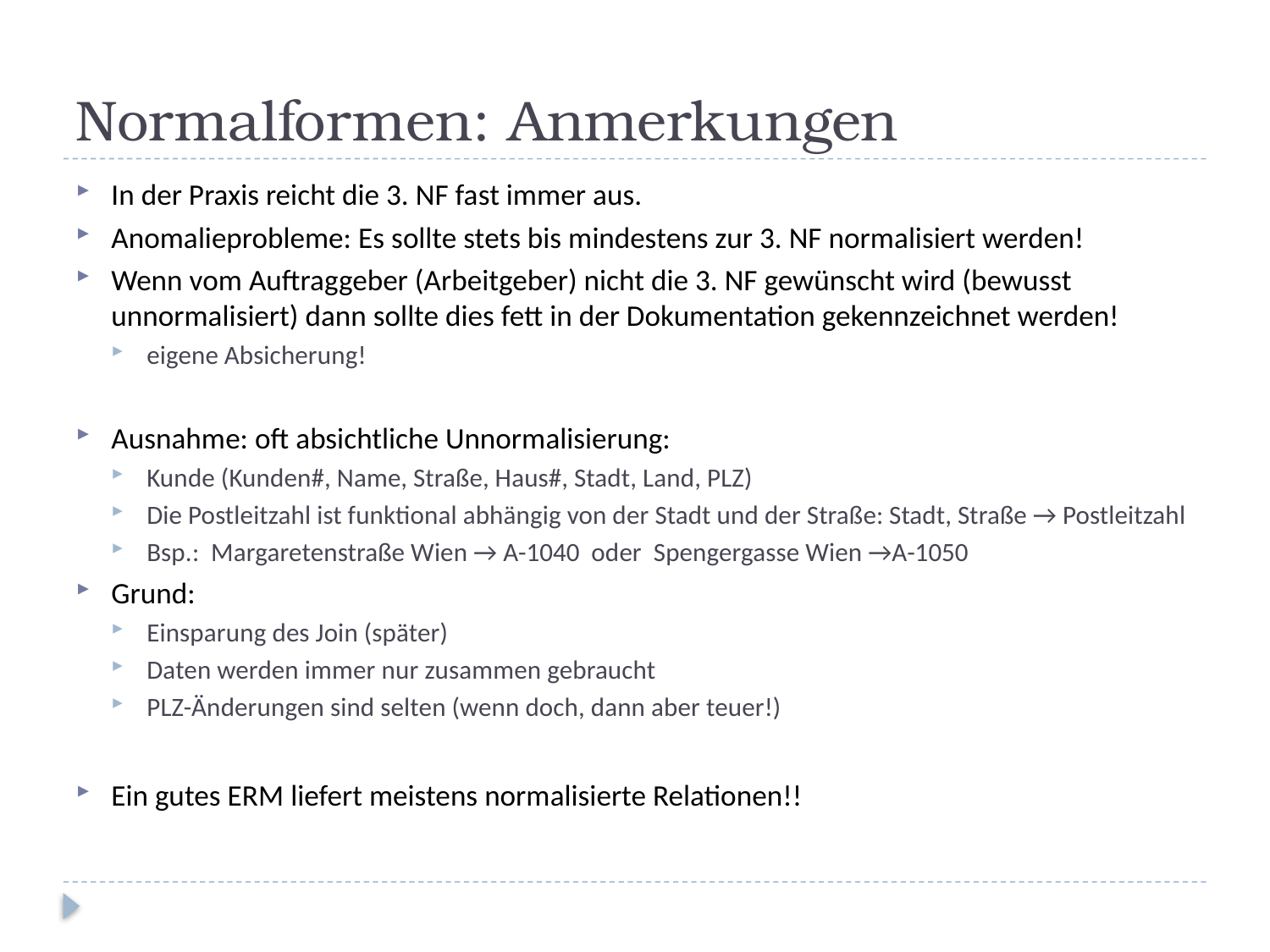

# Normalformen: Anmerkungen
In der Praxis reicht die 3. NF fast immer aus.
Anomalieprobleme: Es sollte stets bis mindestens zur 3. NF normalisiert werden!
Wenn vom Auftraggeber (Arbeitgeber) nicht die 3. NF gewünscht wird (bewusst unnormalisiert) dann sollte dies fett in der Dokumentation gekennzeichnet werden!
eigene Absicherung!

Ausnahme: oft absichtliche Unnormalisierung:
Kunde (Kunden#, Name, Straße, Haus#, Stadt, Land, PLZ)
Die Postleitzahl ist funktional abhängig von der Stadt und der Straße: Stadt, Straße → Postleitzahl
Bsp.:  Margaretenstraße Wien → A-1040  oder  Spengergasse Wien →A-1050
Grund:
Einsparung des Join (später)
Daten werden immer nur zusammen gebraucht
PLZ-Änderungen sind selten (wenn doch, dann aber teuer!)

Ein gutes ERM liefert meistens normalisierte Relationen!!